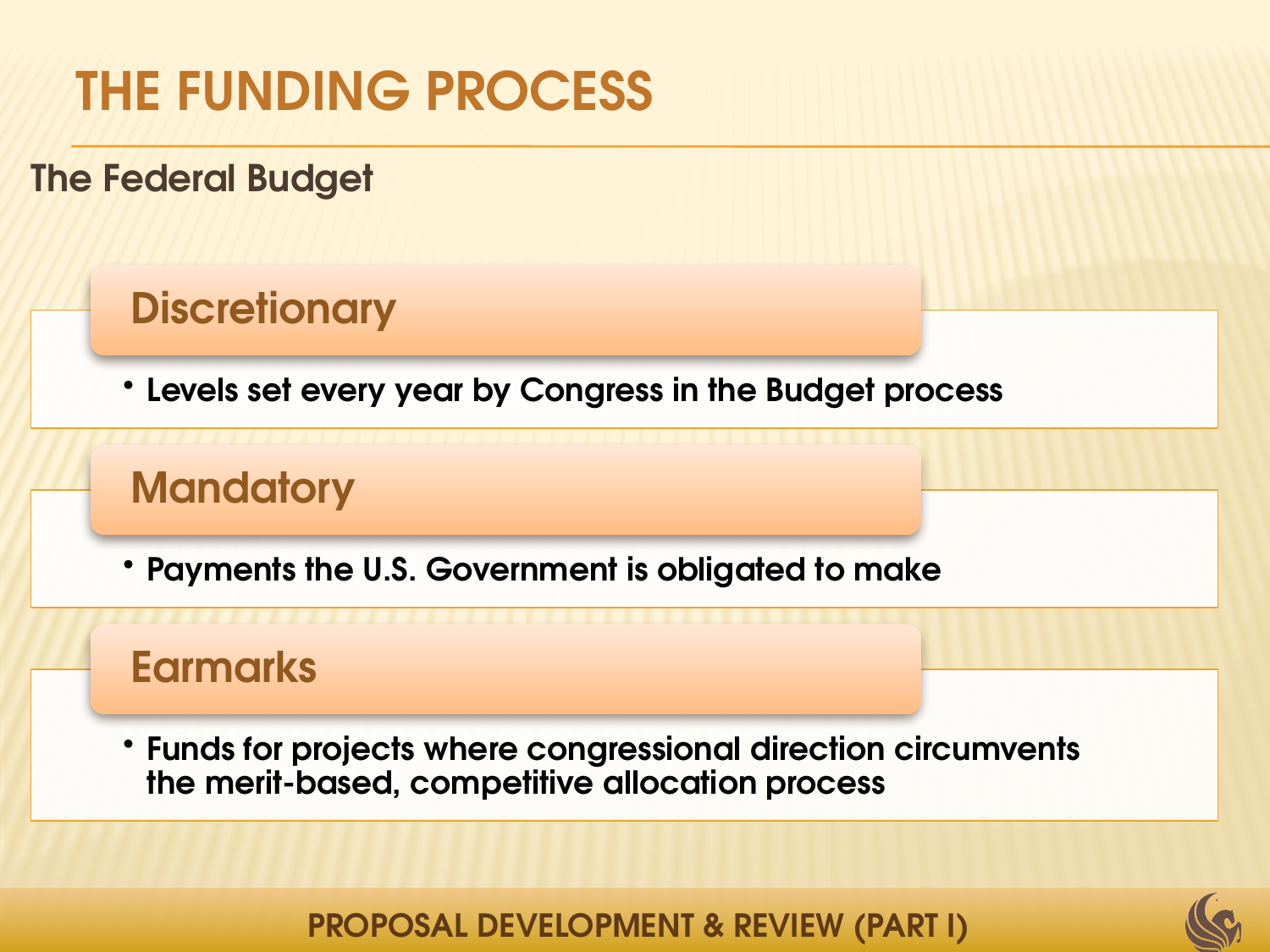

THE FUNDING PROCESS
The Federal Budget

Levels set every year by Congress in the Budget process
Discretionary
Payments the U.S. Government is obligated to make
Mandatory
Funds for projects where congressional direction circumvents the merit-based, competitive allocation process
Earmarks
PROPOSAL DEVELOPMENT & REVIEW (PART I)